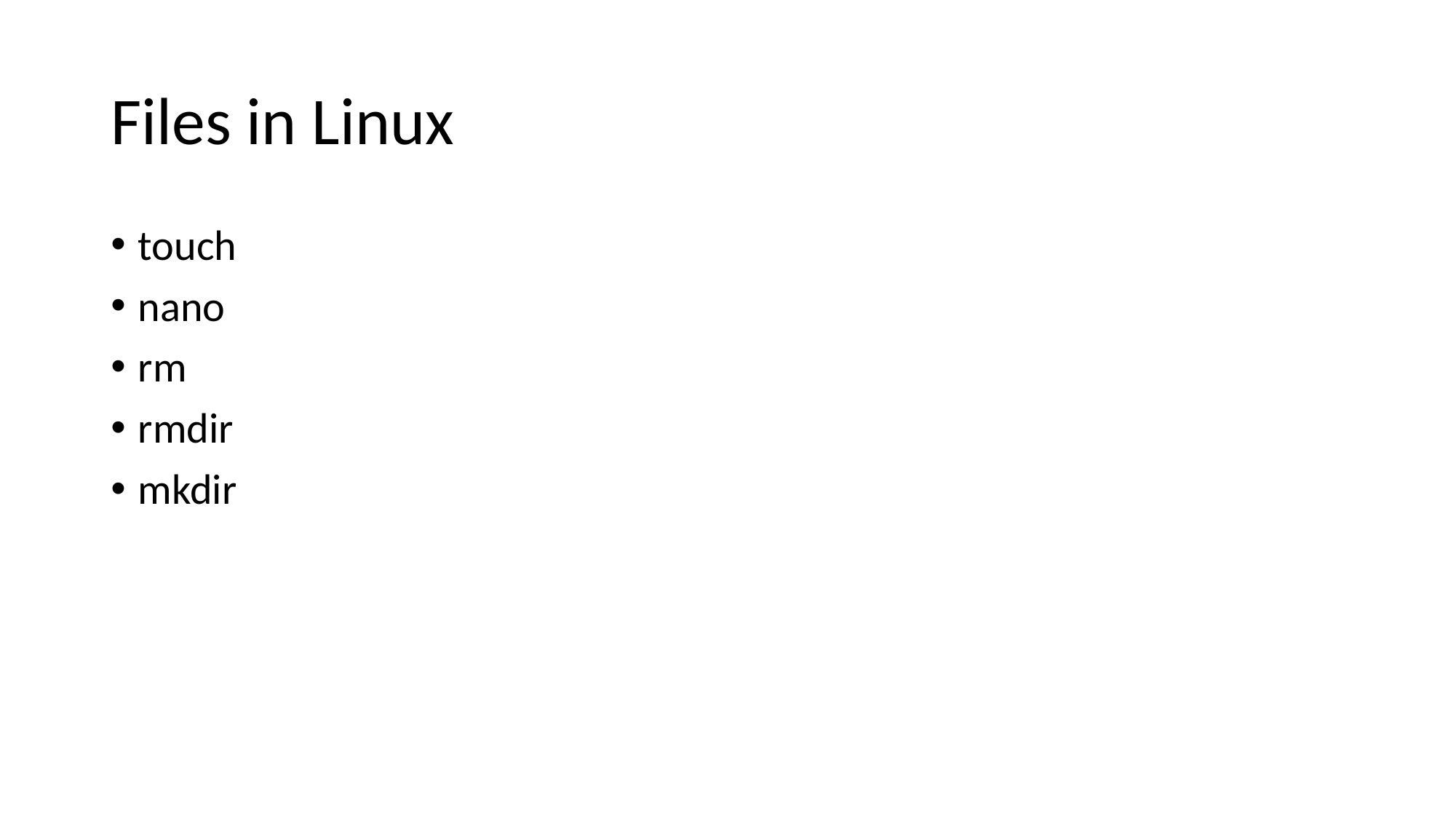

# Files in Linux
touch
nano
rm
rmdir
mkdir